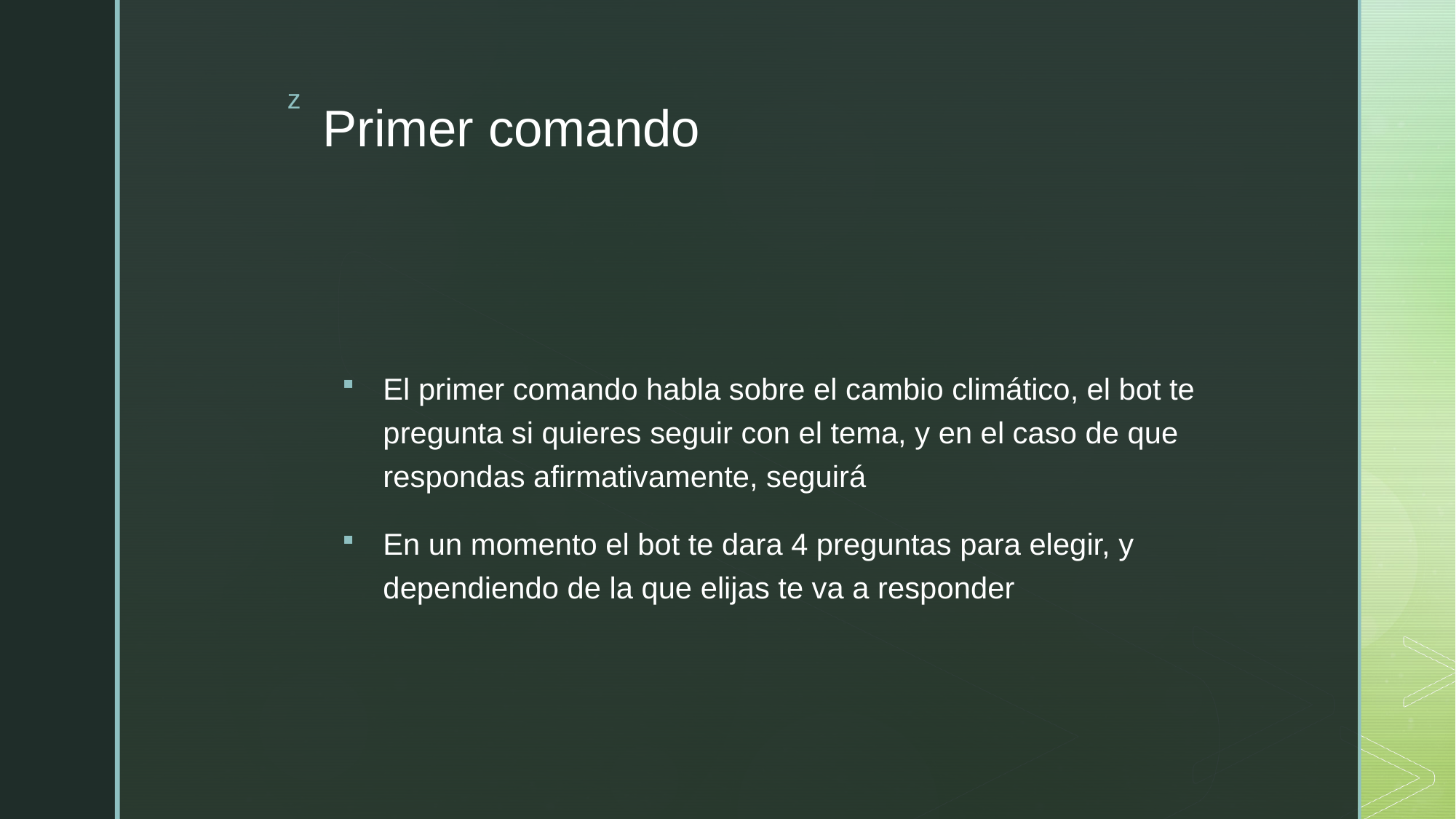

# Primer comando
El primer comando habla sobre el cambio climático, el bot te pregunta si quieres seguir con el tema, y en el caso de que respondas afirmativamente, seguirá
En un momento el bot te dara 4 preguntas para elegir, y dependiendo de la que elijas te va a responder